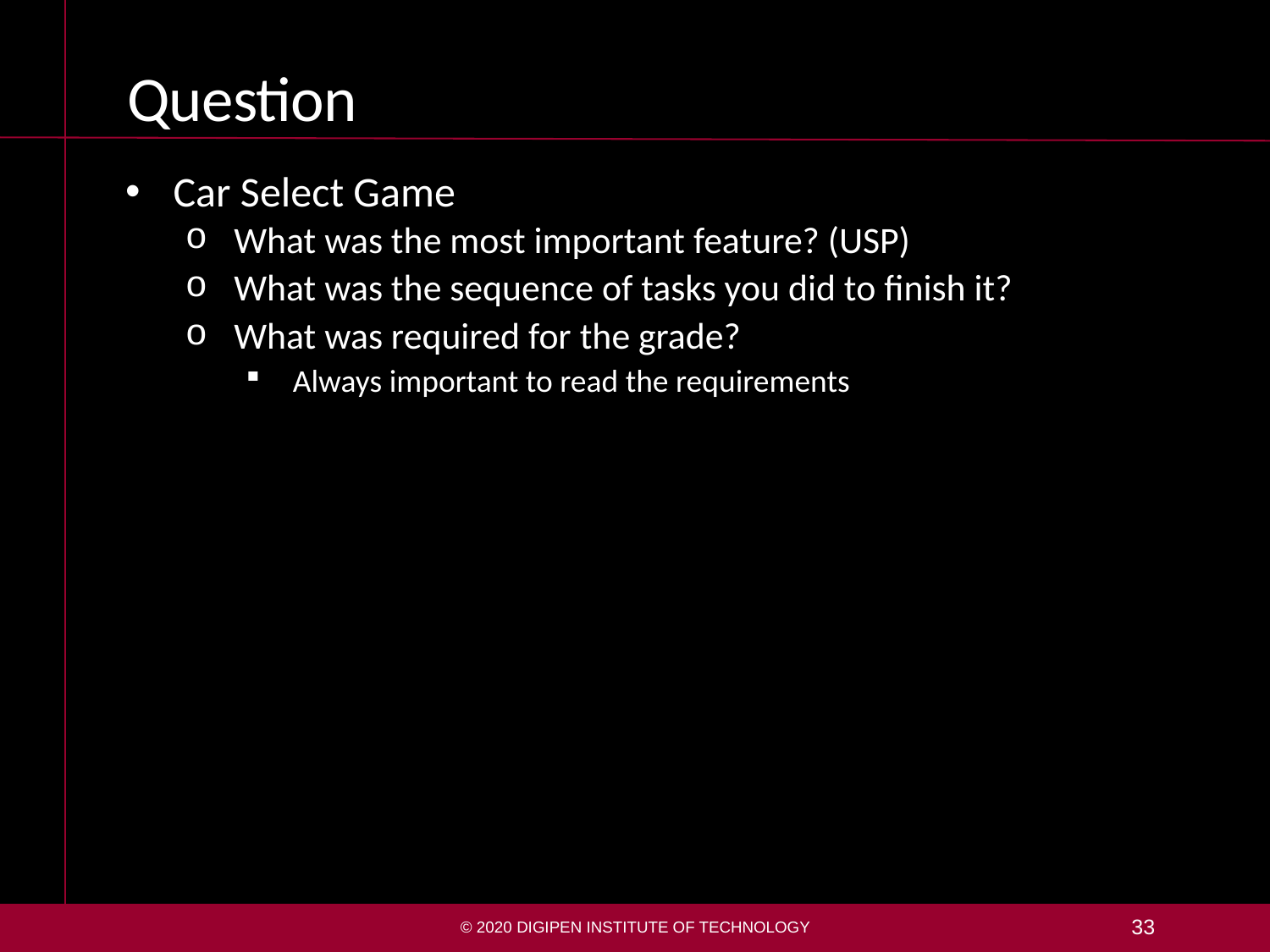

# Question
Car Select Game
What was the most important feature? (USP)
What was the sequence of tasks you did to finish it?
What was required for the grade?
Always important to read the requirements
© 2020 DigiPen Institute of Technology
33